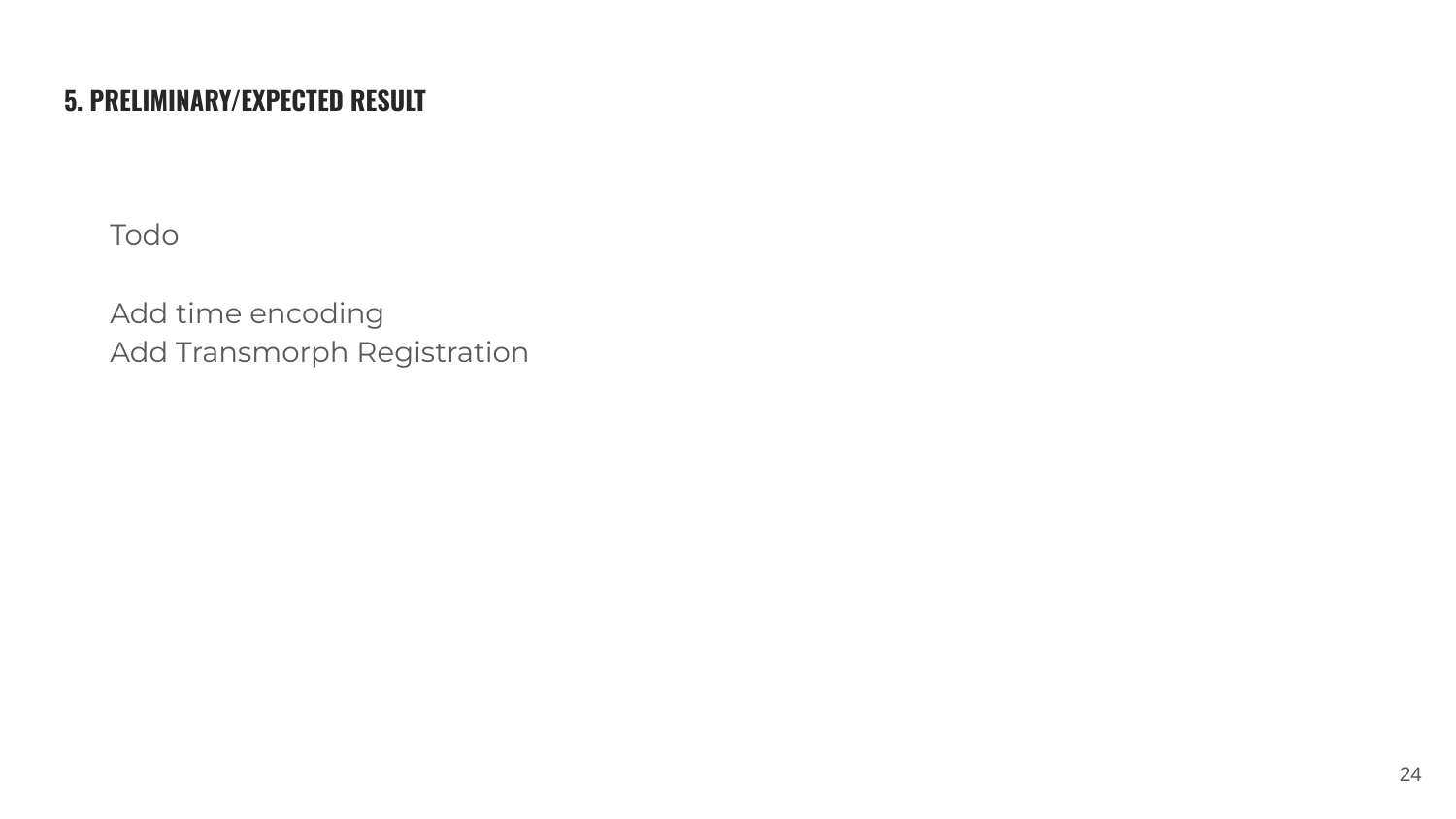

# 5. PRELIMINARY/EXPECTED RESULT
Todo
Add time encoding
Add Transmorph Registration
24